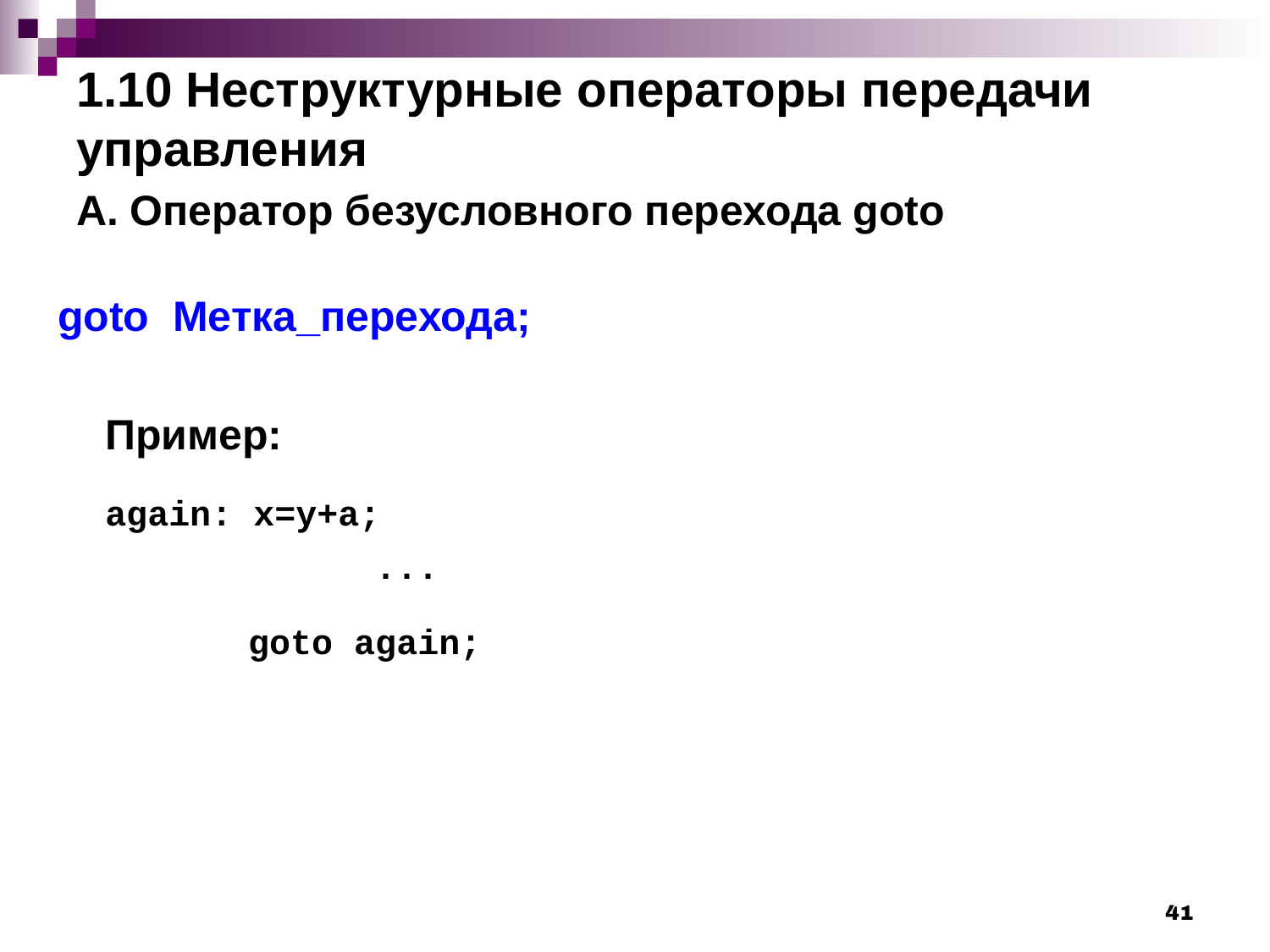

# 1.10 Неструктурные операторы передачи управления А. Оператор безусловного перехода goto

goto  Метка_перехода;

	Пример:
	again: x=y+a;
               ...
         goto again;
41